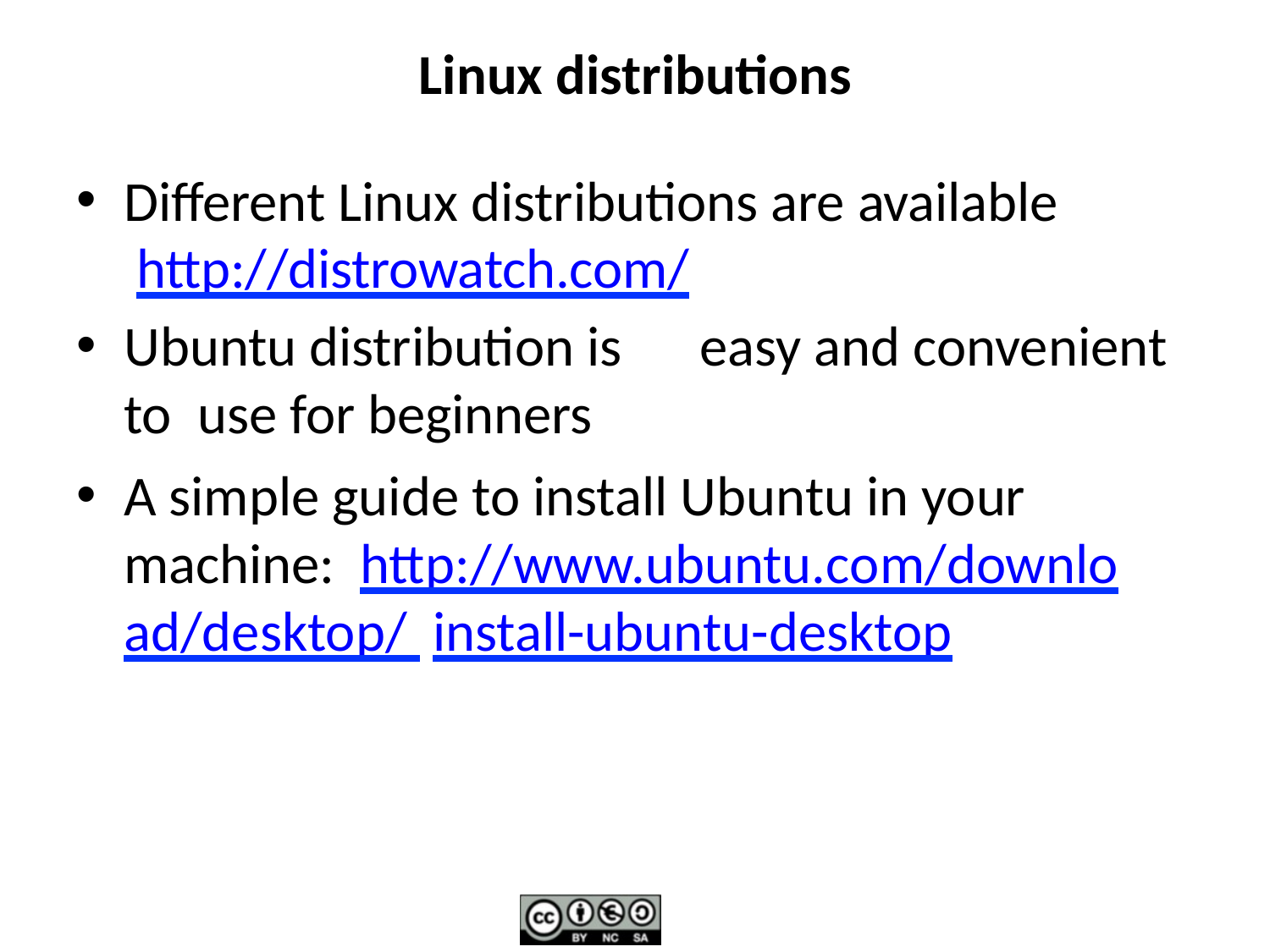

Linux distributions
Diﬀerent Linux distributions are available  http://distrowatch.com/
Ubuntu distribution is	easy and convenient to  use for beginners
A simple guide to install Ubuntu in your  machine:  http://www.ubuntu.com/download/desktop/  install-ubuntu-desktop